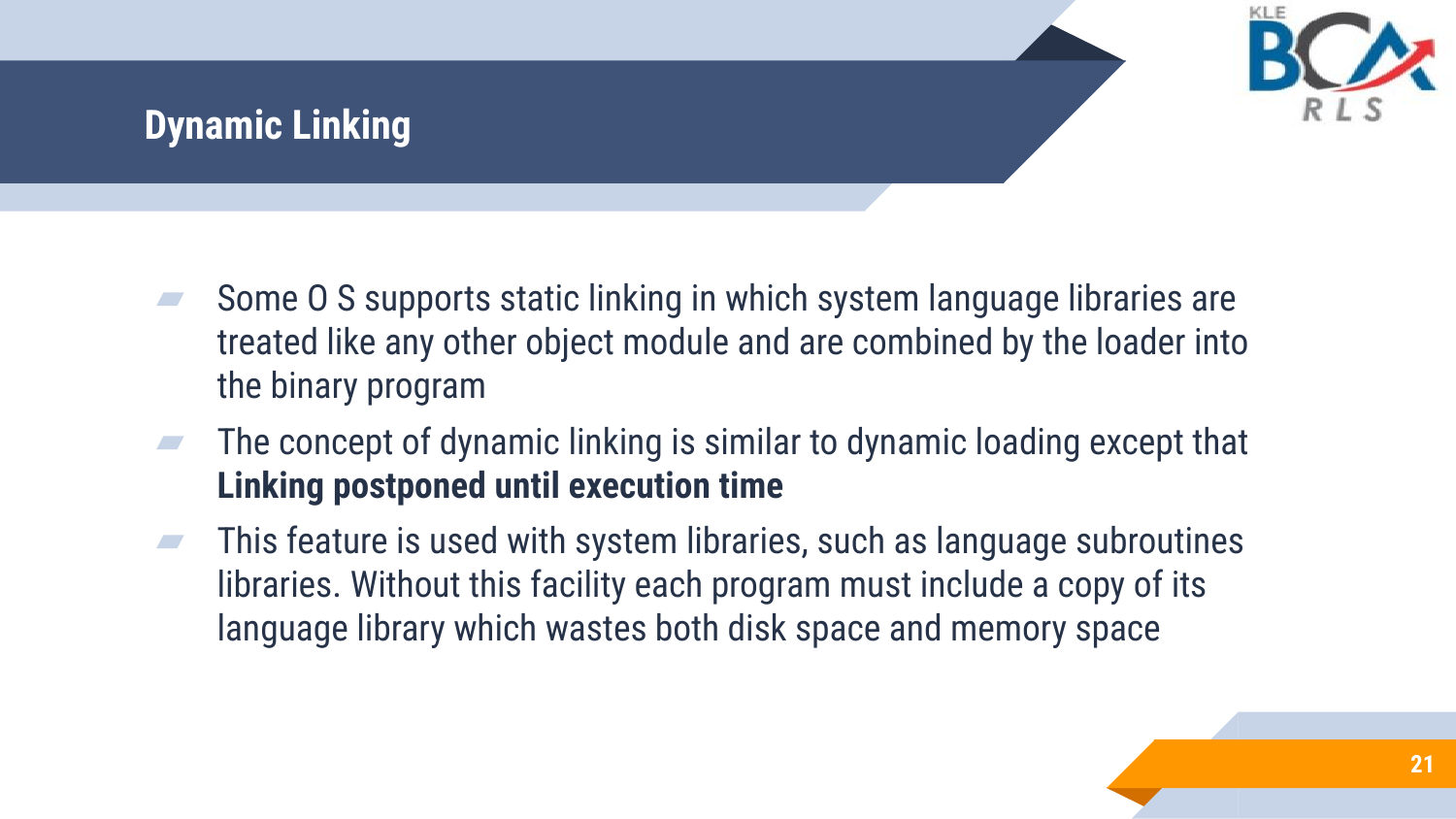

# Dynamic Linking
Some O S supports static linking in which system language libraries are treated like any other object module and are combined by the loader into the binary program
The concept of dynamic linking is similar to dynamic loading except that Linking postponed until execution time
This feature is used with system libraries, such as language subroutines libraries. Without this facility each program must include a copy of its language library which wastes both disk space and memory space
21